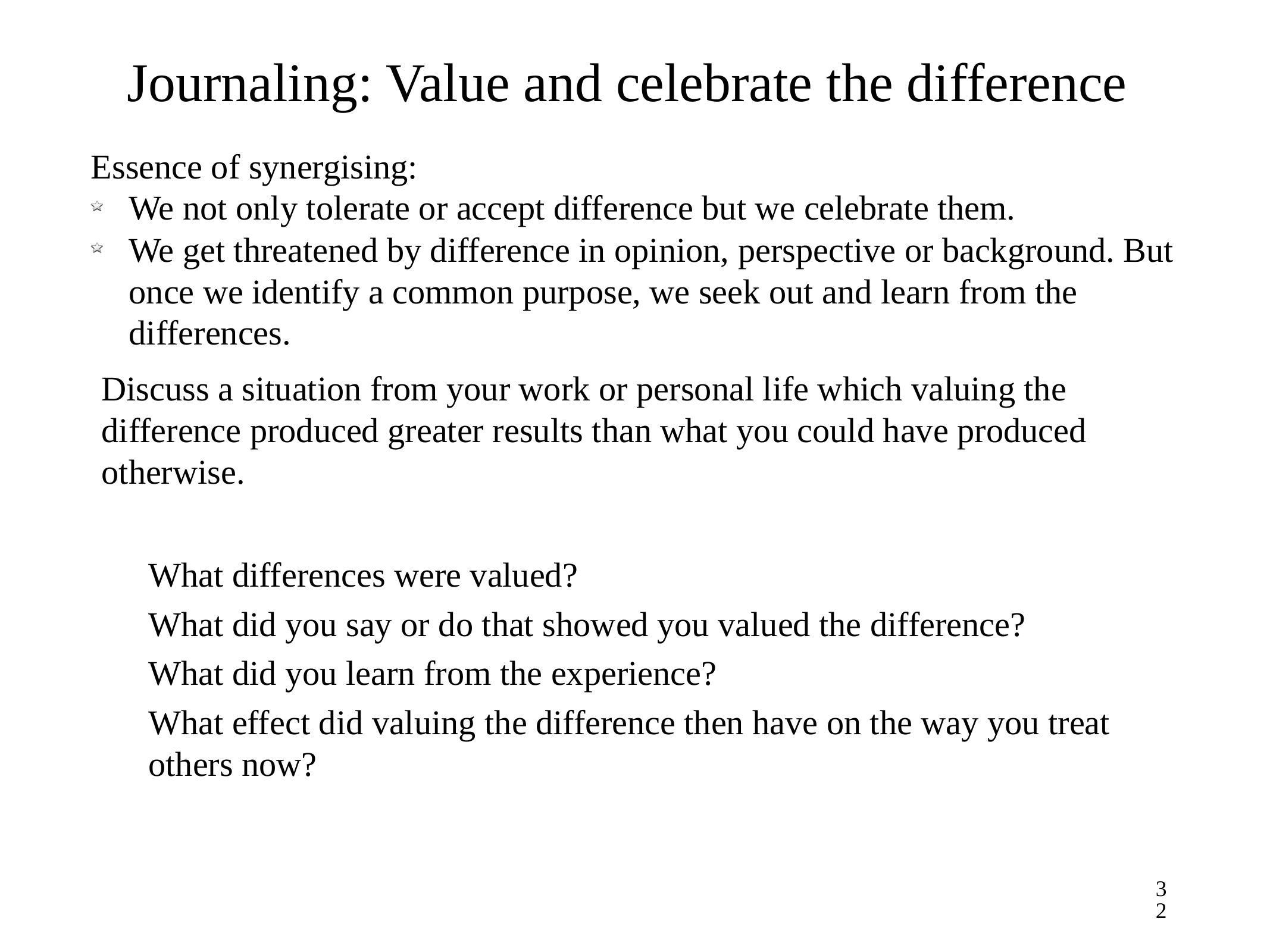

# Journaling: Value and celebrate the difference
Essence of synergising:
We not only tolerate or accept difference but we celebrate them.
We get threatened by difference in opinion, perspective or background. But once we identify a common purpose, we seek out and learn from the differences.
Discuss a situation from your work or personal life which valuing the difference produced greater results than what you could have produced otherwise.

What differences were valued?
What did you say or do that showed you valued the difference?
What did you learn from the experience?
What effect did valuing the difference then have on the way you treat others now?
Together we can create a better way, a higher way
32